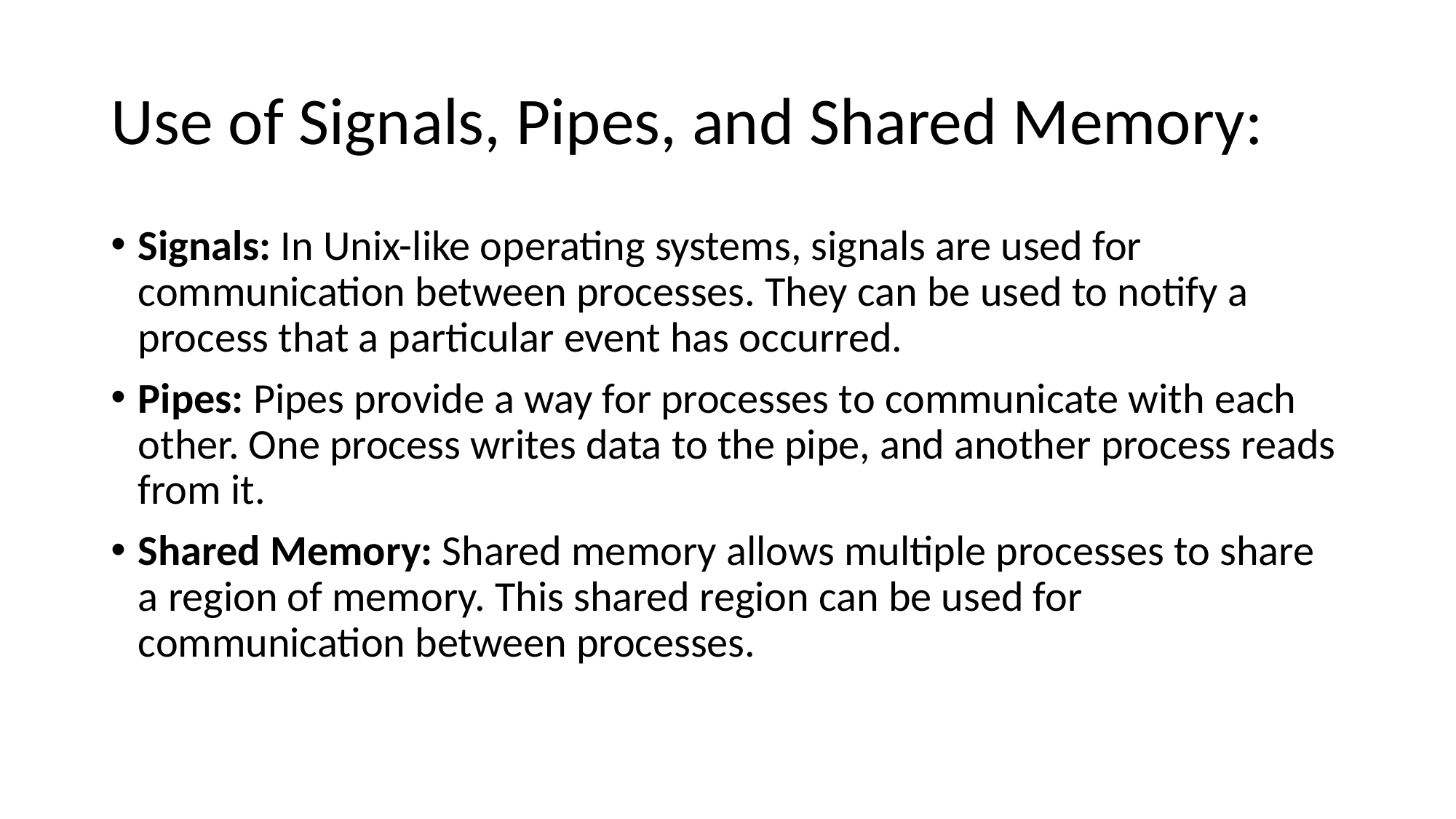

# Use of Signals, Pipes, and Shared Memory:
Signals: In Unix-like operating systems, signals are used for communication between processes. They can be used to notify a process that a particular event has occurred.
Pipes: Pipes provide a way for processes to communicate with each other. One process writes data to the pipe, and another process reads from it.
Shared Memory: Shared memory allows multiple processes to share a region of memory. This shared region can be used for communication between processes.